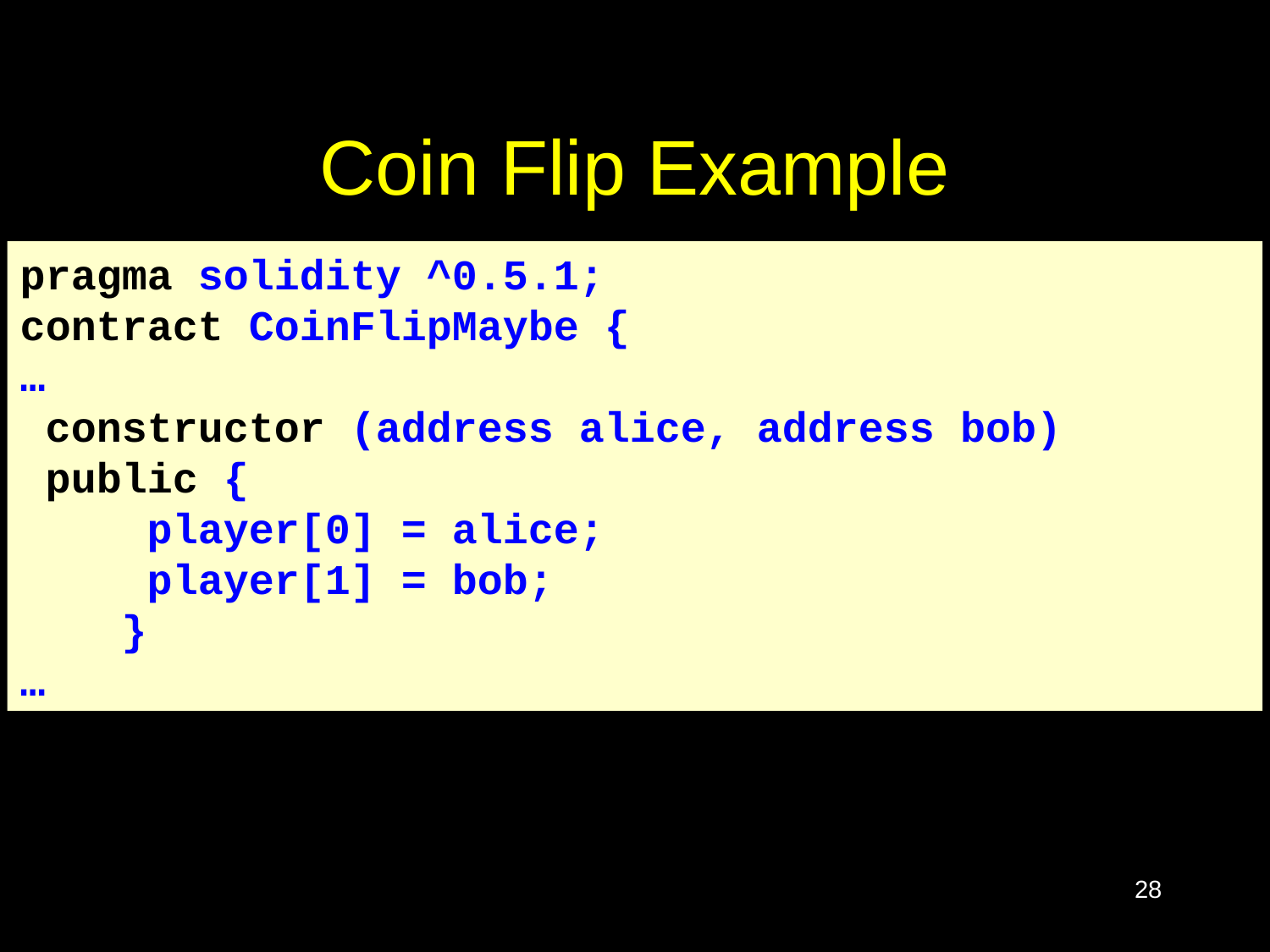

# Coin Flip Example
pragma solidity ^0.5.1;
contract CoinFlipMaybe {
…
 constructor (address alice, address bob)
 public {
	player[0] = alice;
	player[1] = bob;
    }
…
28